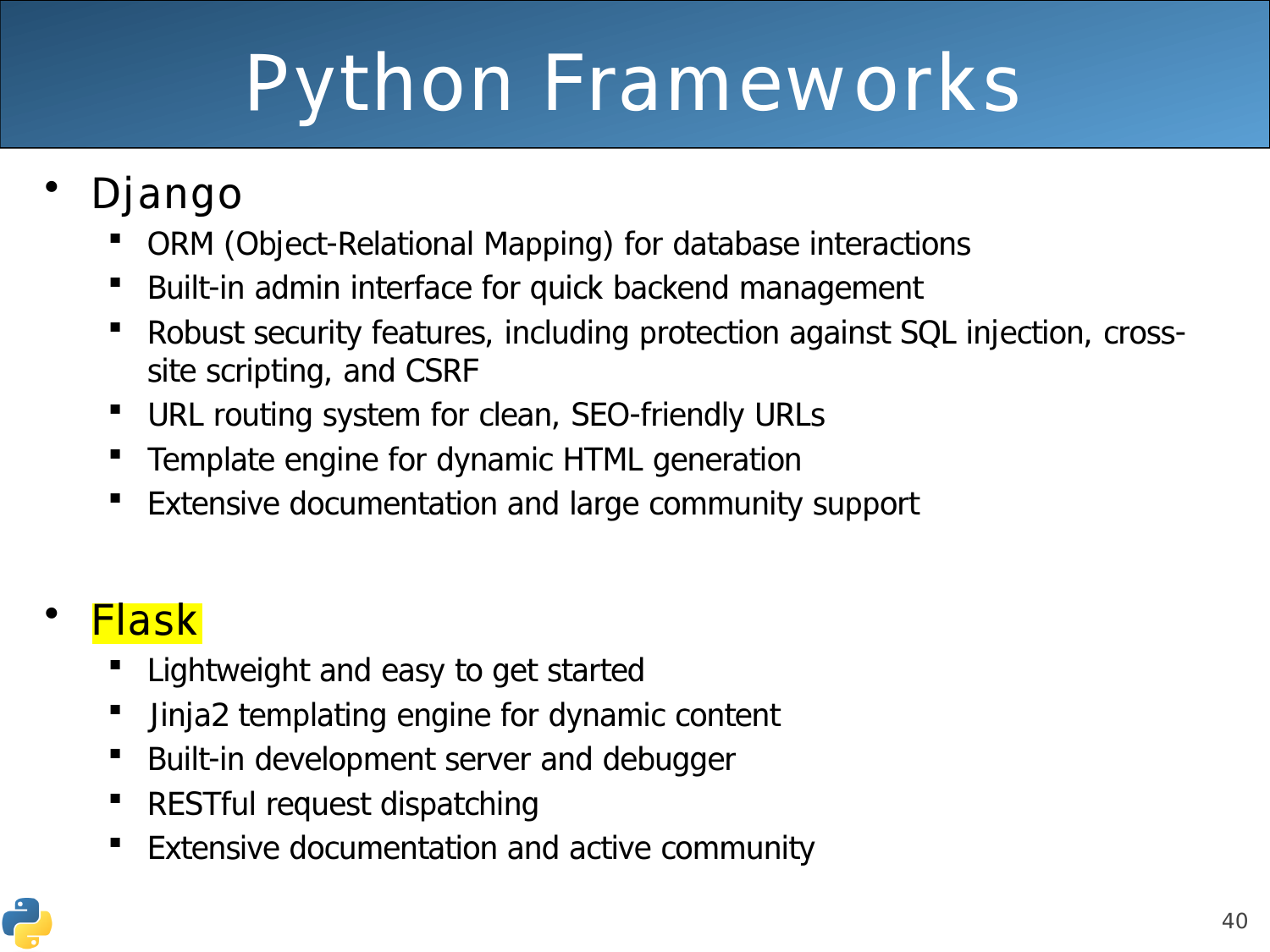

# Python Frameworks
Django
ORM (Object-Relational Mapping) for database interactions
Built-in admin interface for quick backend management
Robust security features, including protection against SQL injection, cross-site scripting, and CSRF
URL routing system for clean, SEO-friendly URLs
Template engine for dynamic HTML generation
Extensive documentation and large community support

Flask
Lightweight and easy to get started
Jinja2 templating engine for dynamic content
Built-in development server and debugger
RESTful request dispatching
Extensive documentation and active community